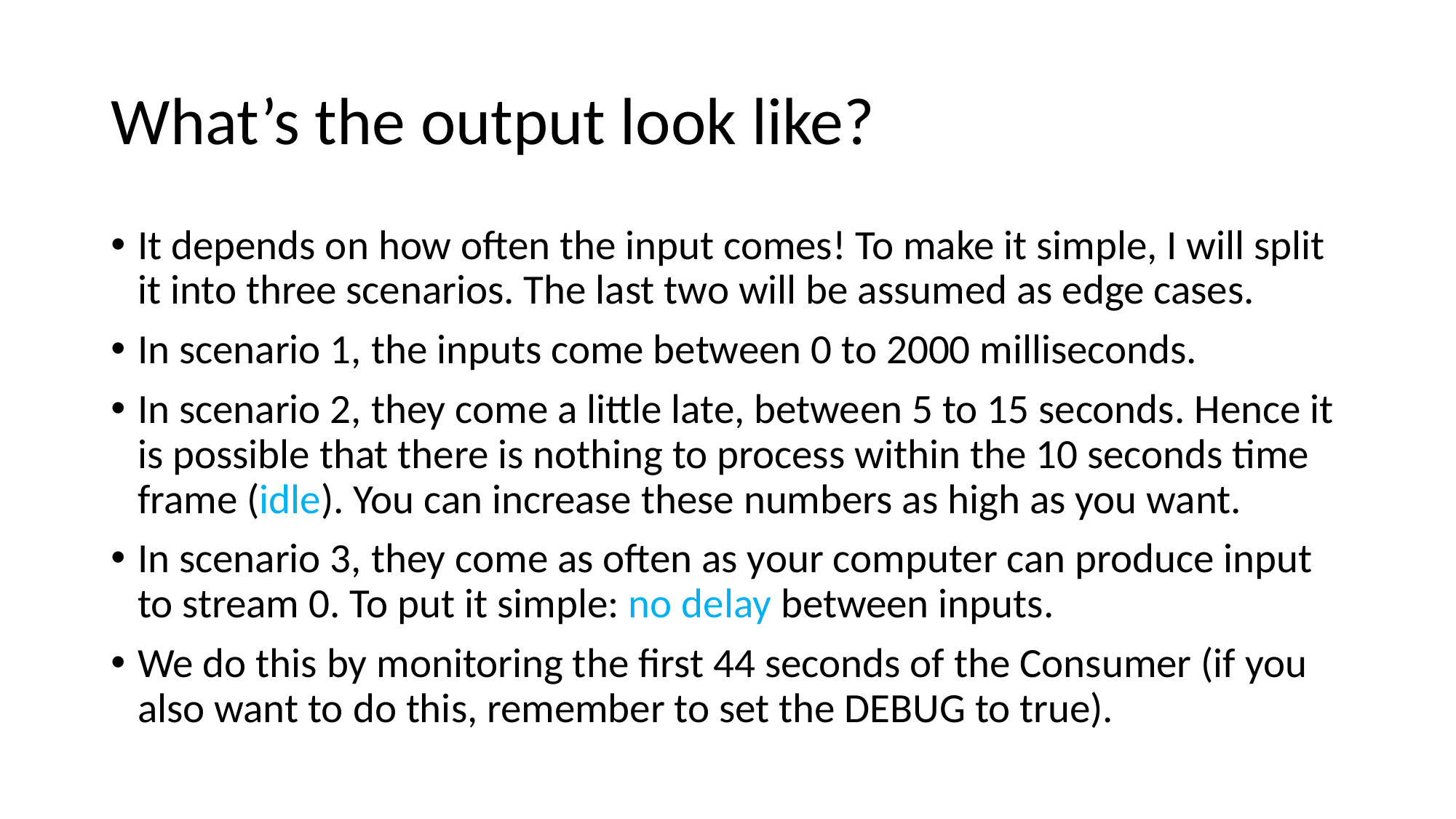

# What’s the output look like?
It depends on how often the input comes! To make it simple, I will split it into three scenarios. The last two will be assumed as edge cases.
In scenario 1, the inputs come between 0 to 2000 milliseconds.
In scenario 2, they come a little late, between 5 to 15 seconds. Hence it is possible that there is nothing to process within the 10 seconds time frame (idle). You can increase these numbers as high as you want.
In scenario 3, they come as often as your computer can produce input to stream 0. To put it simple: no delay between inputs.
We do this by monitoring the first 44 seconds of the Consumer (if you also want to do this, remember to set the DEBUG to true).